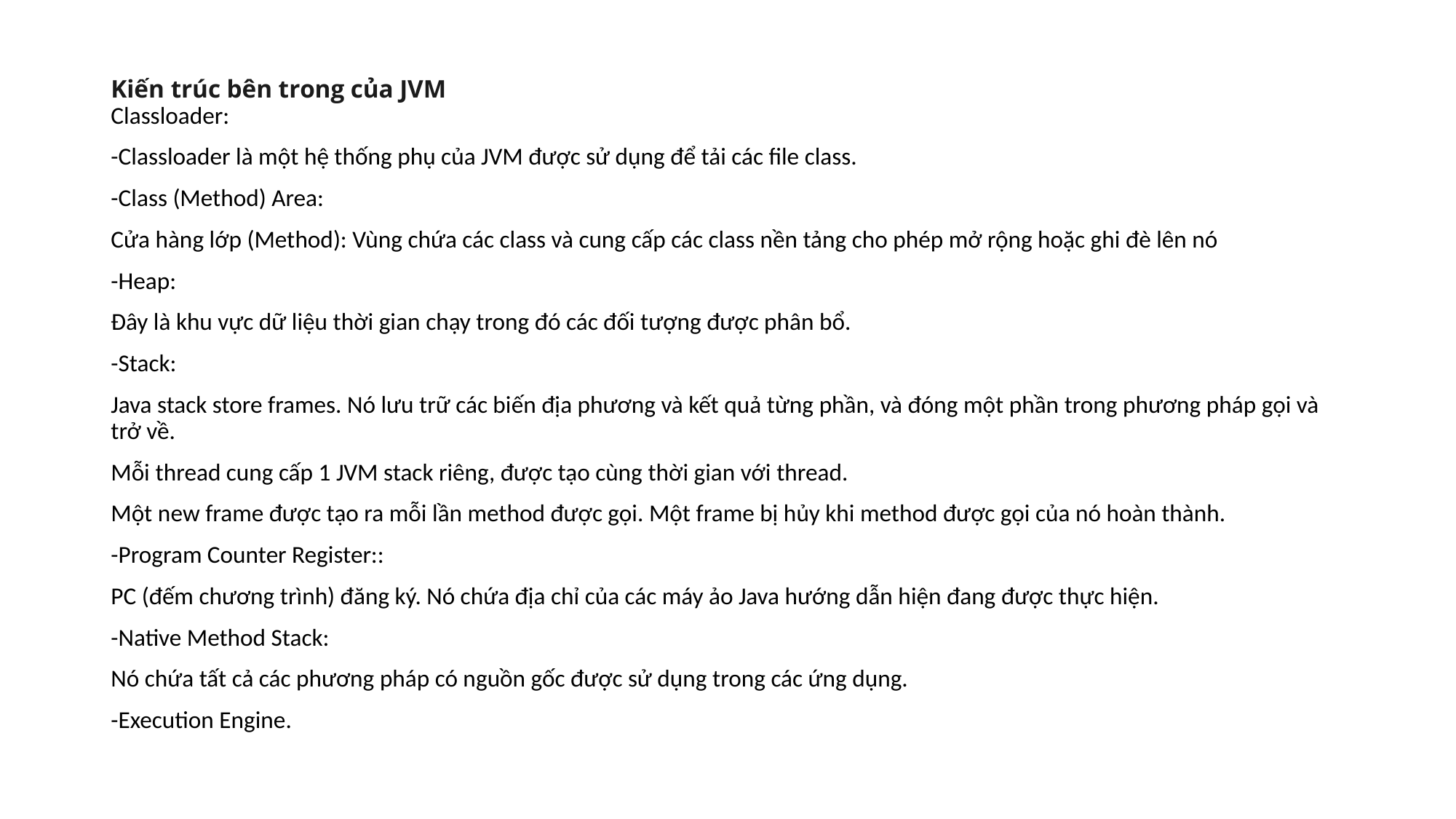

Kiến trúc bên trong của JVM
Classloader:
-Classloader là một hệ thống phụ của JVM được sử dụng để tải các file class.
-Class (Method) Area:
Cửa hàng lớp (Method): Vùng chứa các class và cung cấp các class nền tảng cho phép mở rộng hoặc ghi đè lên nó
-Heap:
Đây là khu vực dữ liệu thời gian chạy trong đó các đối tượng được phân bổ.
-Stack:
Java stack store frames. Nó lưu trữ các biến địa phương và kết quả từng phần, và đóng một phần trong phương pháp gọi và trở về.
Mỗi thread cung cấp 1 JVM stack riêng, được tạo cùng thời gian với thread.
Một new frame được tạo ra mỗi lần method được gọi. Một frame bị hủy khi method được gọi của nó hoàn thành.
-Program Counter Register::
PC (đếm chương trình) đăng ký. Nó chứa địa chỉ của các máy ảo Java hướng dẫn hiện đang được thực hiện.
-Native Method Stack:
Nó chứa tất cả các phương pháp có nguồn gốc được sử dụng trong các ứng dụng.
-Execution Engine.